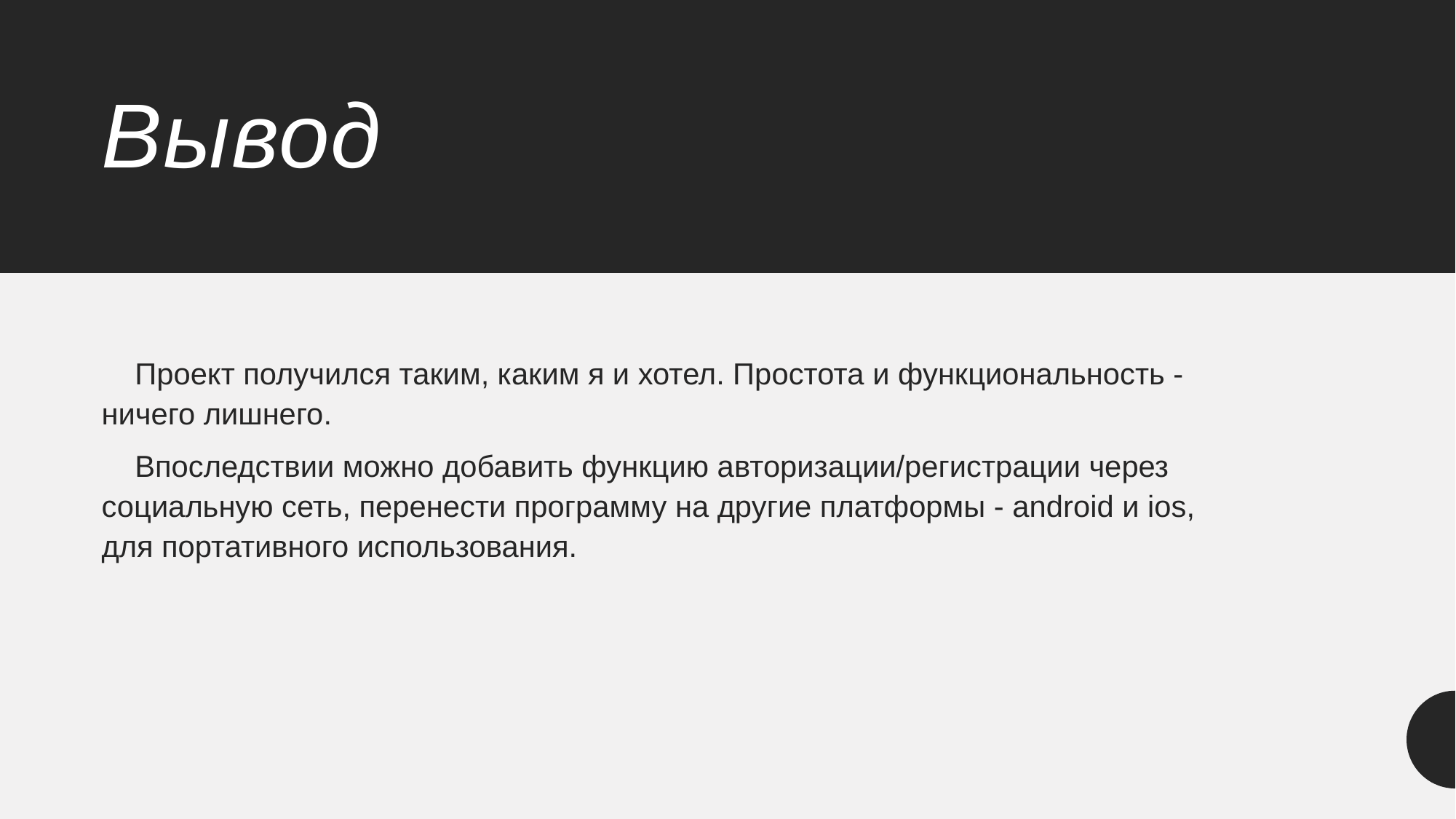

# Вывод
    Проект получился таким, каким я и хотел. Простота и функциональность - ничего лишнего.
    Впоследствии можно добавить функцию авторизации/регистрации через социальную сеть, перенести программу на другие платформы - android и ios, для портативного использования.